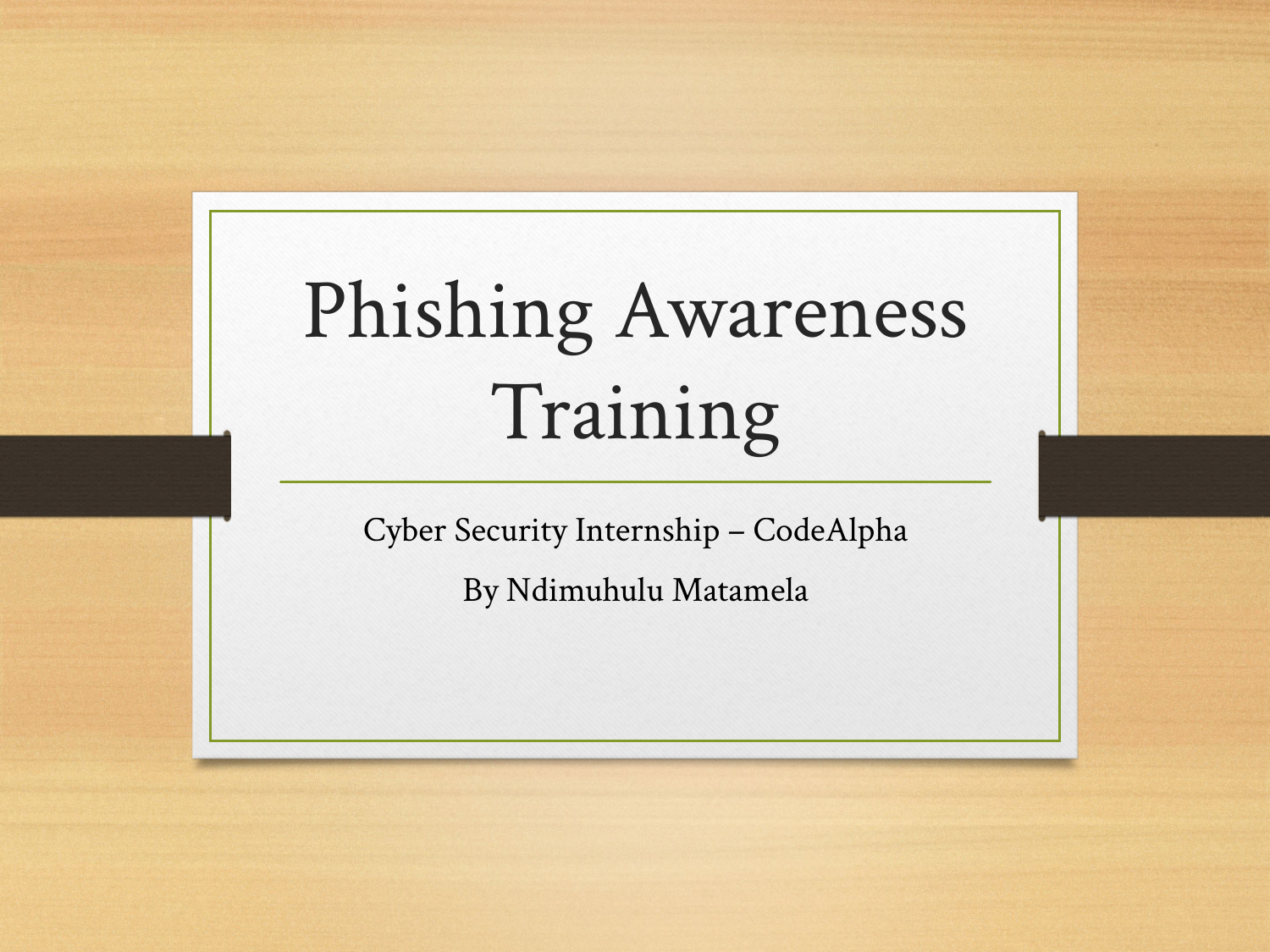

# Phishing Awareness Training
Cyber Security Internship – CodeAlpha
By Ndimuhulu Matamela